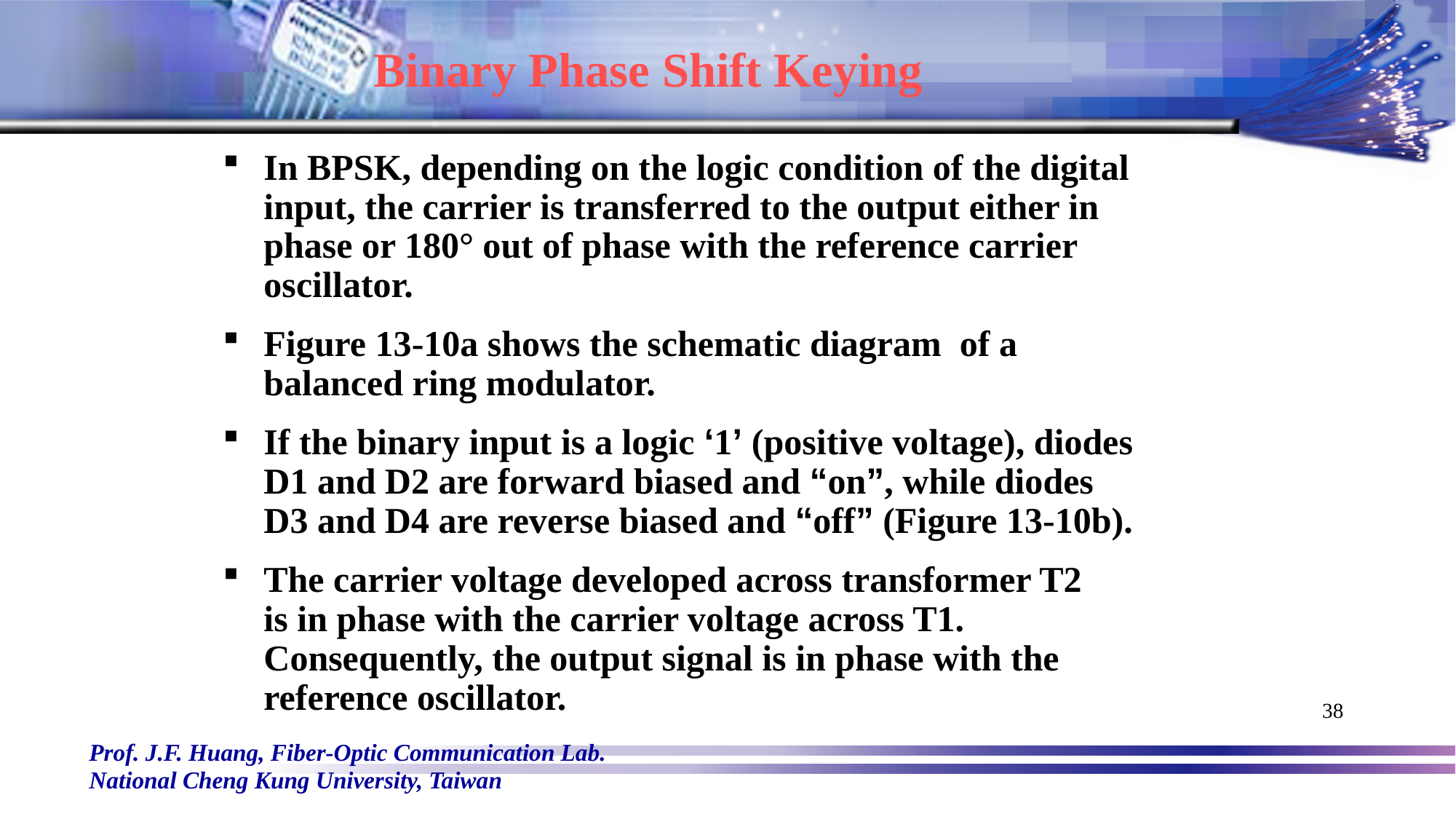

# Binary Phase Shift Keying
In BPSK, depending on the logic condition of the digital input, the carrier is transferred to the output either in phase or 180° out of phase with the reference carrier oscillator.

Figure 13-10a shows the schematic diagram  of a balanced ring modulator.

If the binary input is a logic ‘1’ (positive voltage), diodes D1 and D2 are forward biased and “on”, while diodes D3 and D4 are reverse biased and “off” (Figure 13-10b).

The carrier voltage developed across transformer T2     is in phase with the carrier voltage across T1. Consequently, the output signal is in phase with the reference oscillator.

38